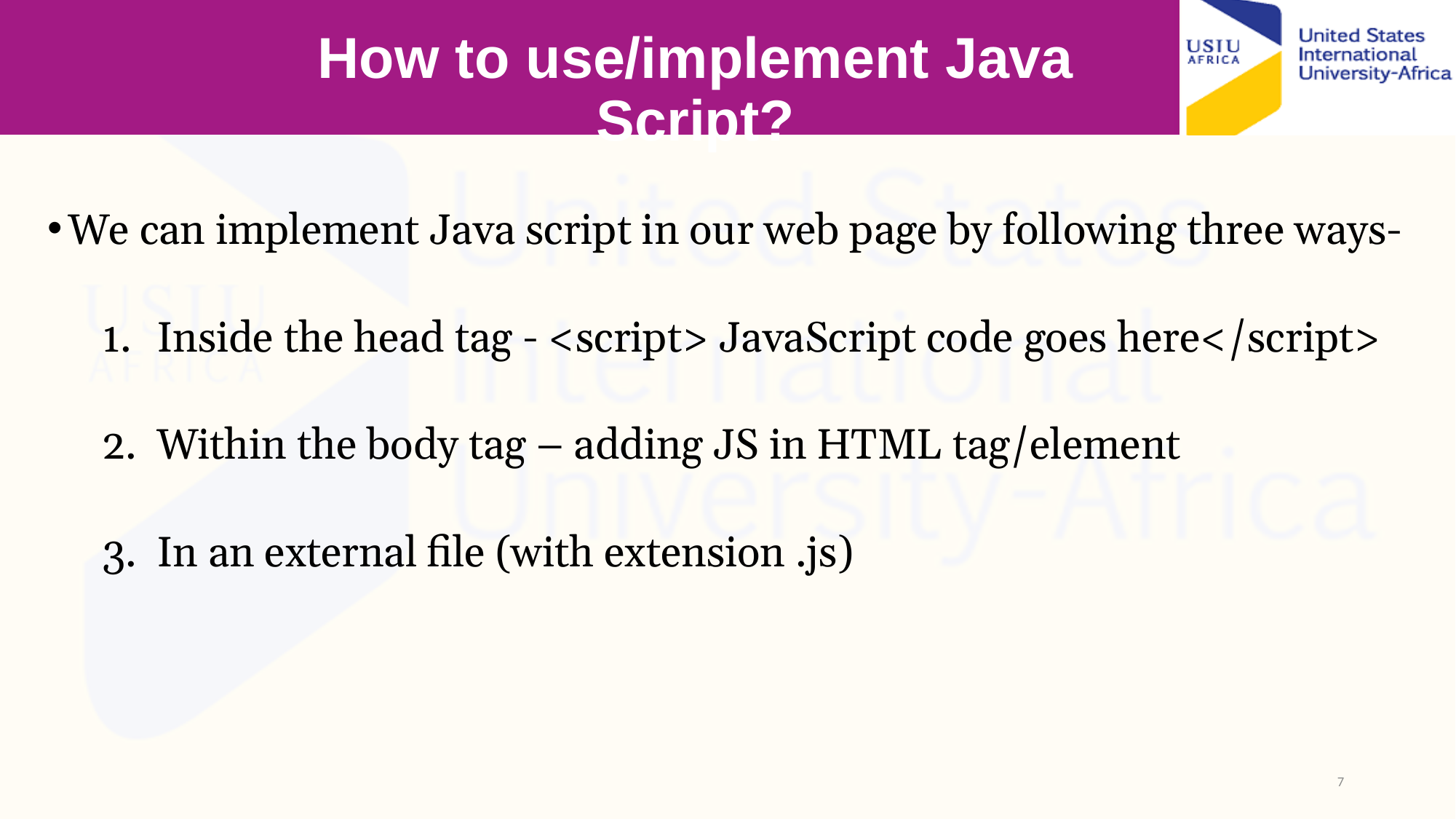

# How to use/implement Java Script?
We can implement Java script in our web page by following three ways-
Inside the head tag - <script> JavaScript code goes here</script>
Within the body tag – adding JS in HTML tag/element
In an external file (with extension .js)
7